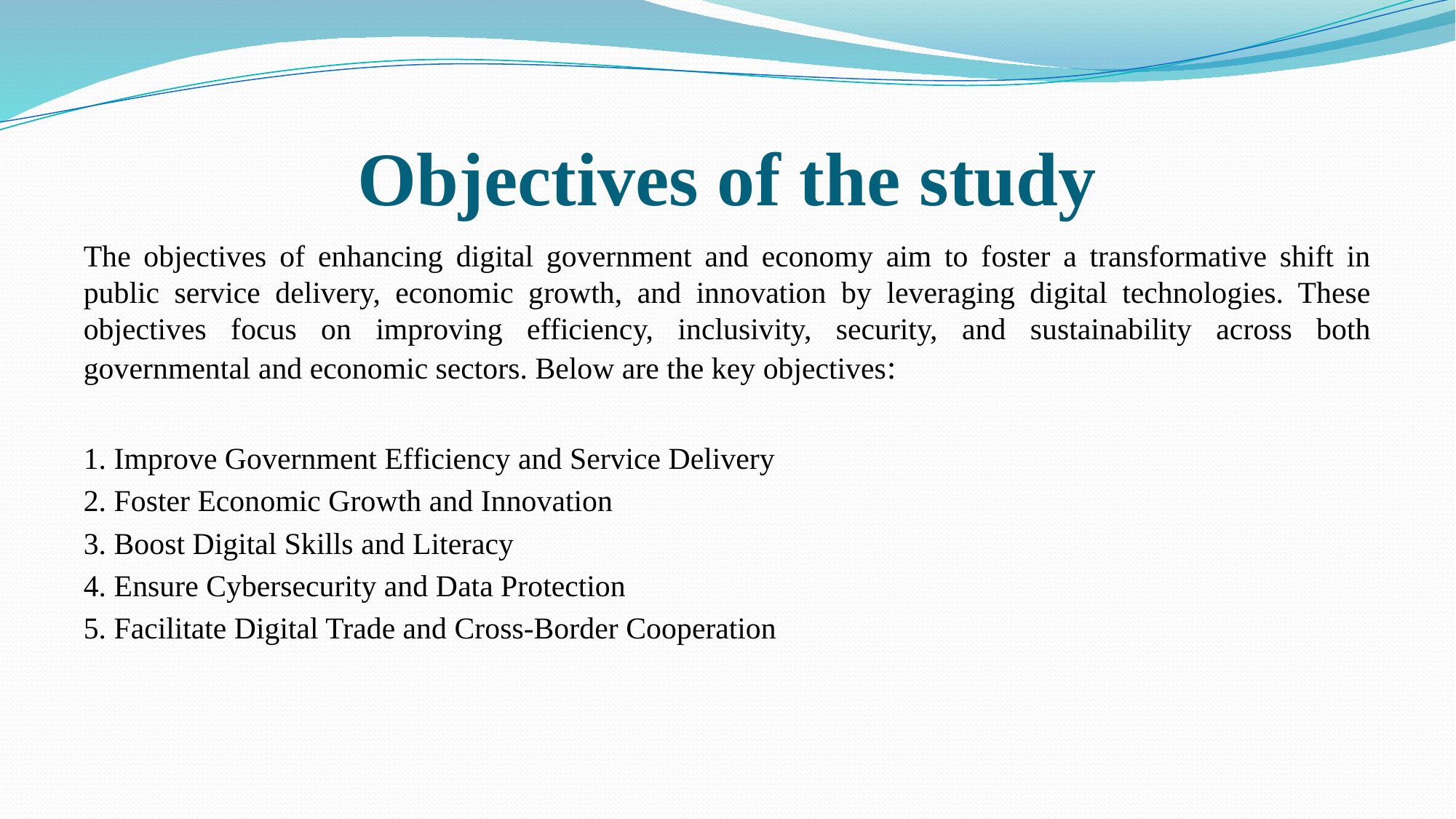

# Objectives of the study
The objectives of enhancing digital government and economy aim to foster a transformative shift in public service delivery, economic growth, and innovation by leveraging digital technologies. These objectives focus on improving efficiency, inclusivity, security, and sustainability across both governmental and economic sectors. Below are the key objectives:

1. Improve Government Efficiency and Service Delivery
2. Foster Economic Growth and Innovation
3. Boost Digital Skills and Literacy
4. Ensure Cybersecurity and Data Protection
5. Facilitate Digital Trade and Cross-Border Cooperation